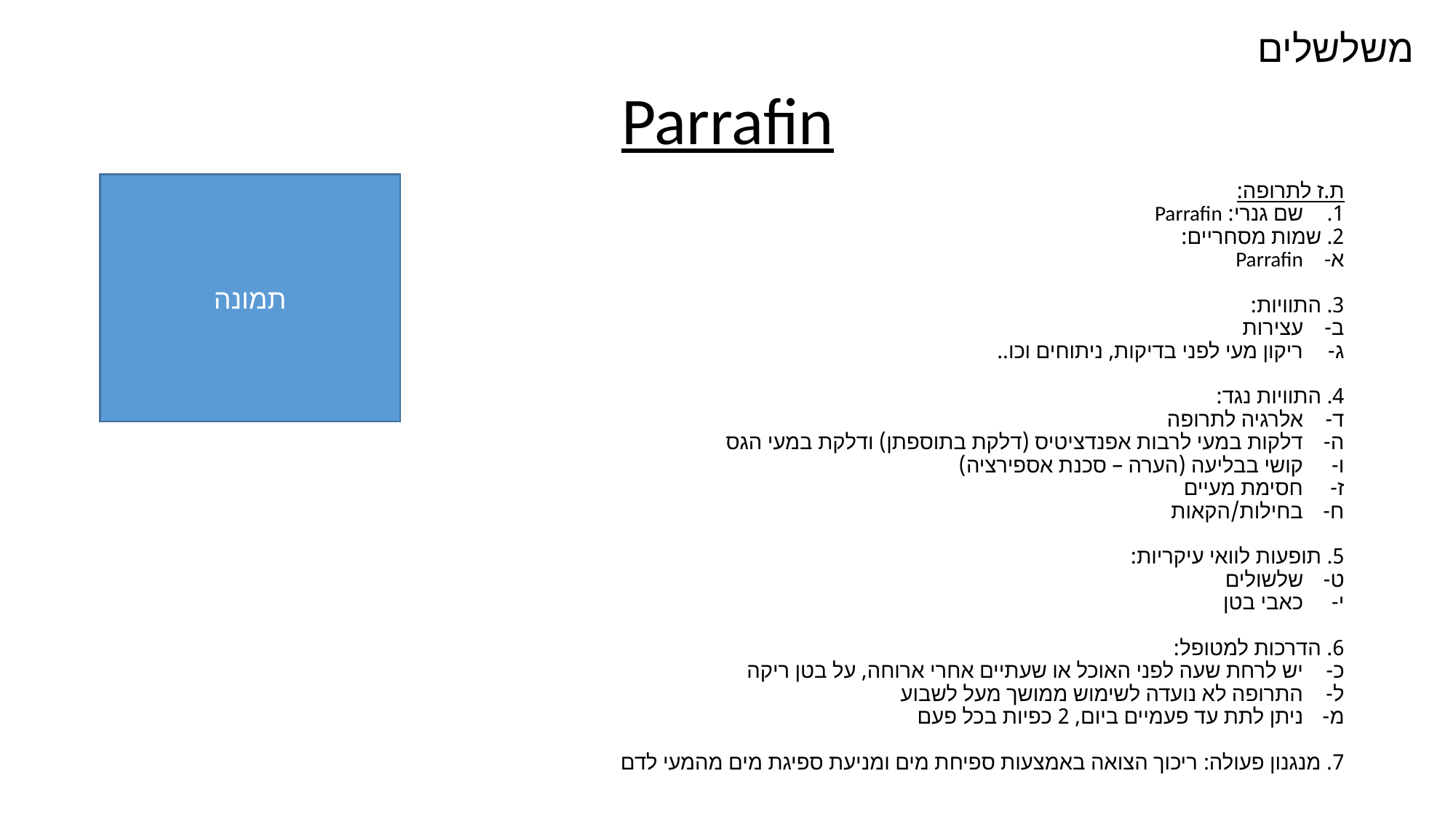

משלשלים
# Parrafin
ת.ז לתרופה:
שם גנרי: Parrafin
2. שמות מסחריים:
Parrafin

3. התוויות:
עצירות
ריקון מעי לפני בדיקות, ניתוחים וכו..

4. התוויות נגד:
אלרגיה לתרופה
דלקות במעי לרבות אפנדציטיס (דלקת בתוספתן) ודלקת במעי הגס
קושי בבליעה (הערה – סכנת אספירציה)
חסימת מעיים
בחילות/הקאות

5. תופעות לוואי עיקריות:
שלשולים
כאבי בטן

6. הדרכות למטופל:
יש לרחת שעה לפני האוכל או שעתיים אחרי ארוחה, על בטן ריקה
התרופה לא נועדה לשימוש ממושך מעל לשבוע
ניתן לתת עד פעמיים ביום, 2 כפיות בכל פעם

7. מנגנון פעולה: ריכוך הצואה באמצעות ספיחת מים ומניעת ספיגת מים מהמעי לדם

תמונה